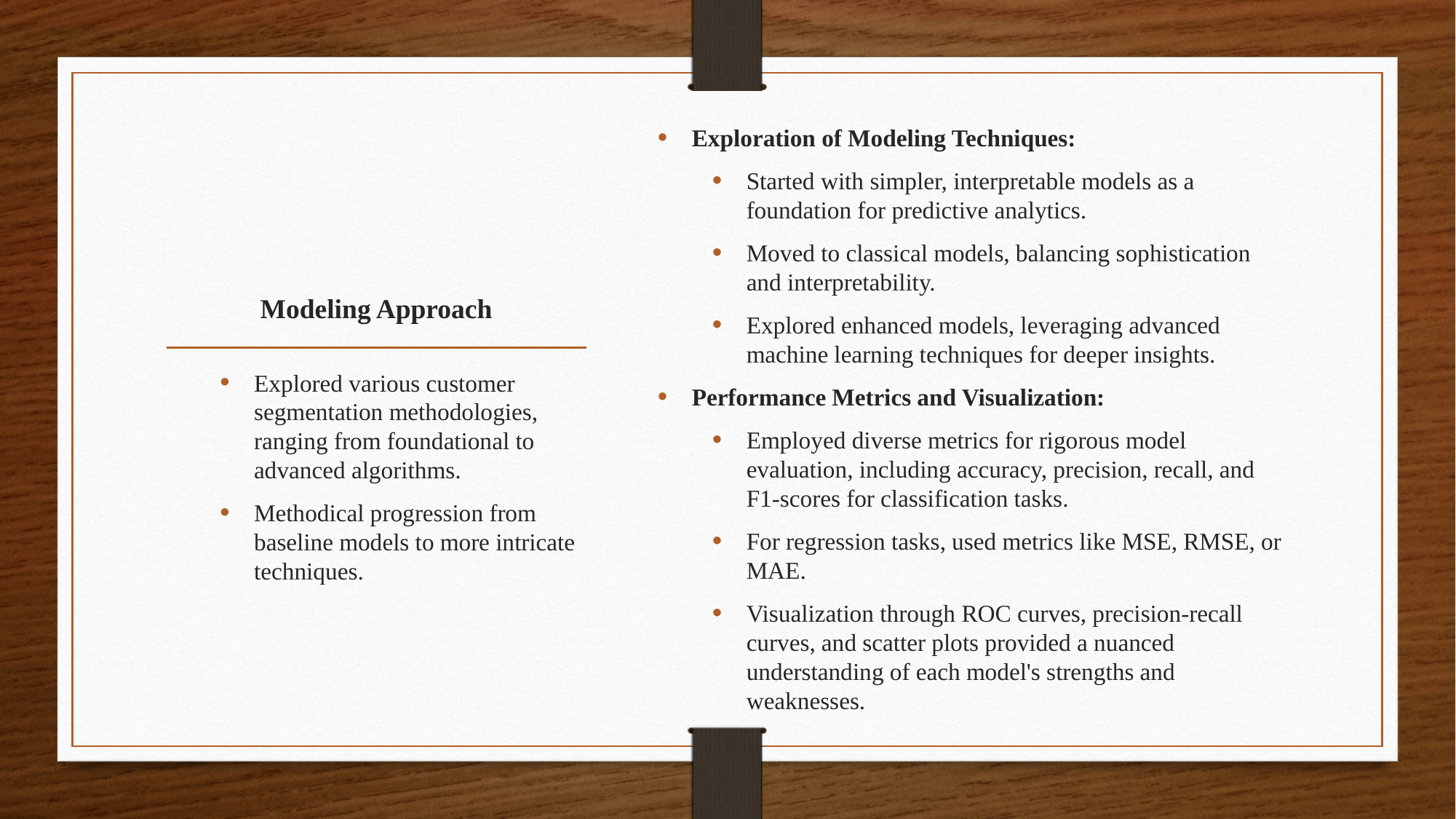

Exploration of Modeling Techniques:
Started with simpler, interpretable models as a foundation for predictive analytics.
Moved to classical models, balancing sophistication and interpretability.
Explored enhanced models, leveraging advanced machine learning techniques for deeper insights.
Performance Metrics and Visualization:
Employed diverse metrics for rigorous model evaluation, including accuracy, precision, recall, and F1-scores for classification tasks.
For regression tasks, used metrics like MSE, RMSE, or MAE.
Visualization through ROC curves, precision-recall curves, and scatter plots provided a nuanced understanding of each model's strengths and weaknesses.
# Modeling Approach
Explored various customer segmentation methodologies, ranging from foundational to advanced algorithms.
Methodical progression from baseline models to more intricate techniques.